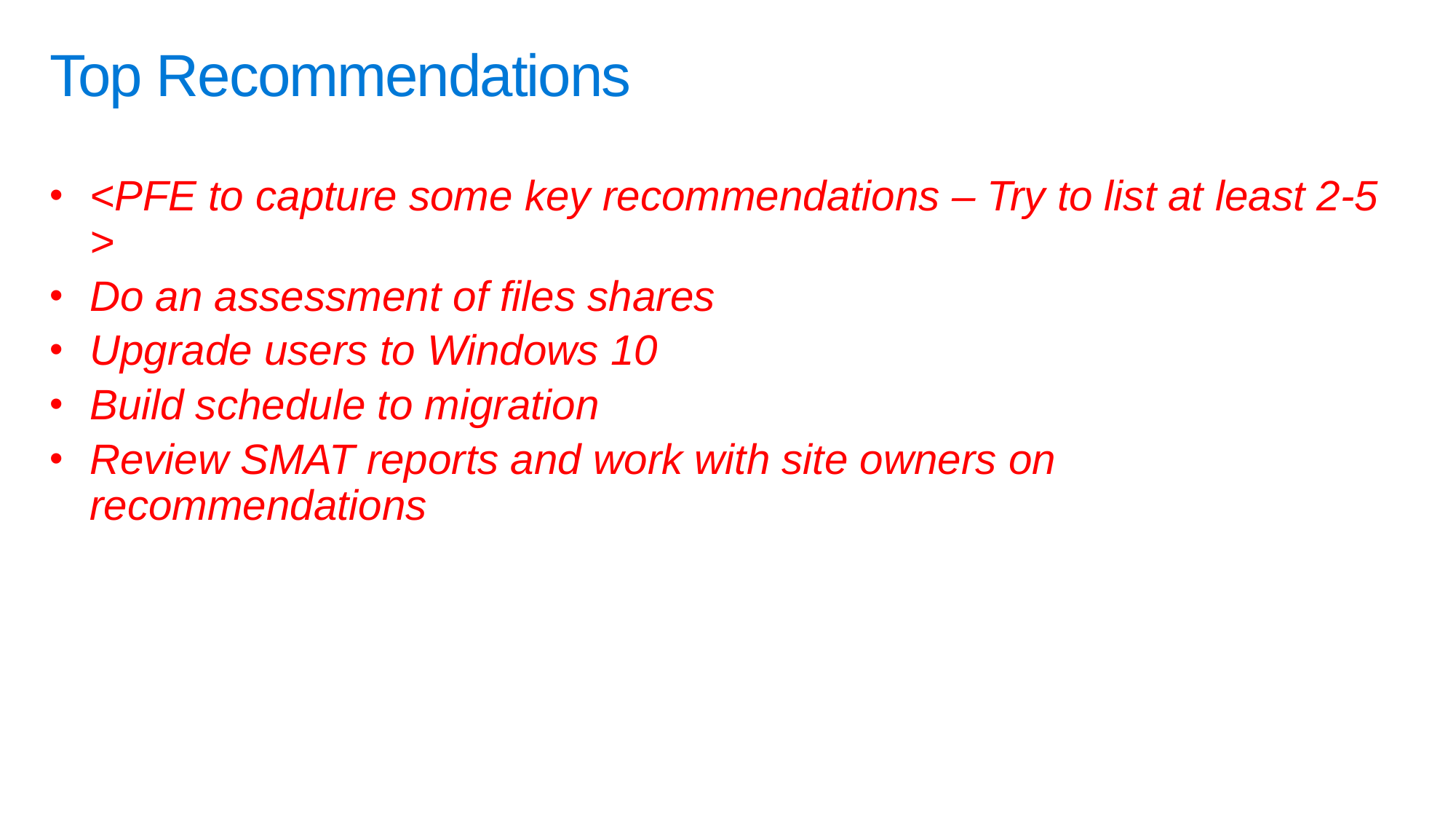

# Top Recommendations
<PFE to capture some key recommendations – Try to list at least 2-5 >
Do an assessment of files shares
Upgrade users to Windows 10
Build schedule to migration
Review SMAT reports and work with site owners on recommendations